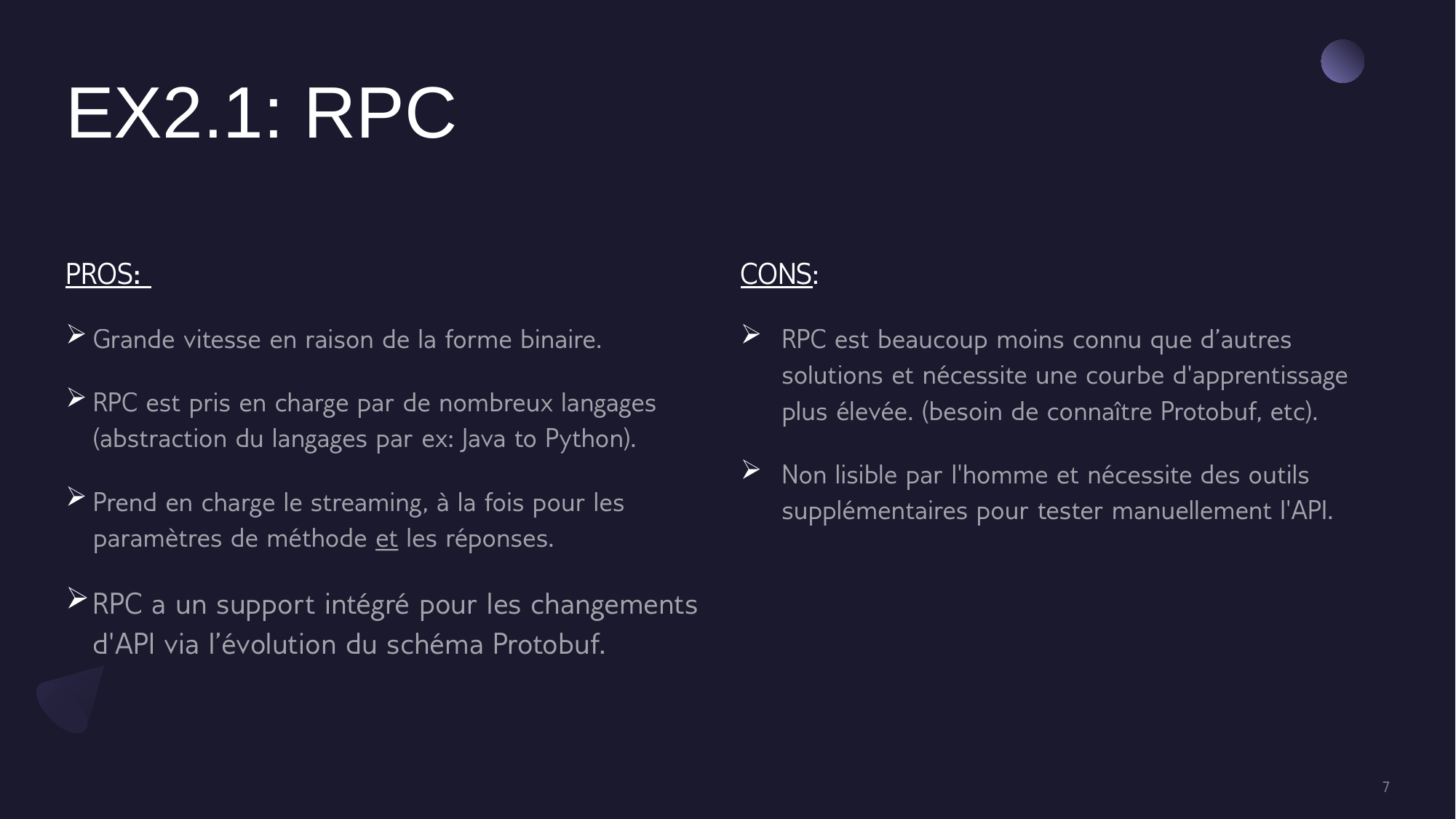

EX2.1: RPC
PROS:
Grande vitesse en raison de la forme binaire.
RPC est pris en charge par de nombreux langages (abstraction du langages par ex: Java to Python).
Prend en charge le streaming, à la fois pour les paramètres de méthode et les réponses.
RPC a un support intégré pour les changements d'API via l’évolution du schéma Protobuf.
CONS:
RPC est beaucoup moins connu que d’autres solutions et nécessite une courbe d'apprentissage plus élevée. (besoin de connaître Protobuf, etc).
Non lisible par l'homme et nécessite des outils supplémentaires pour tester manuellement l'API.
7